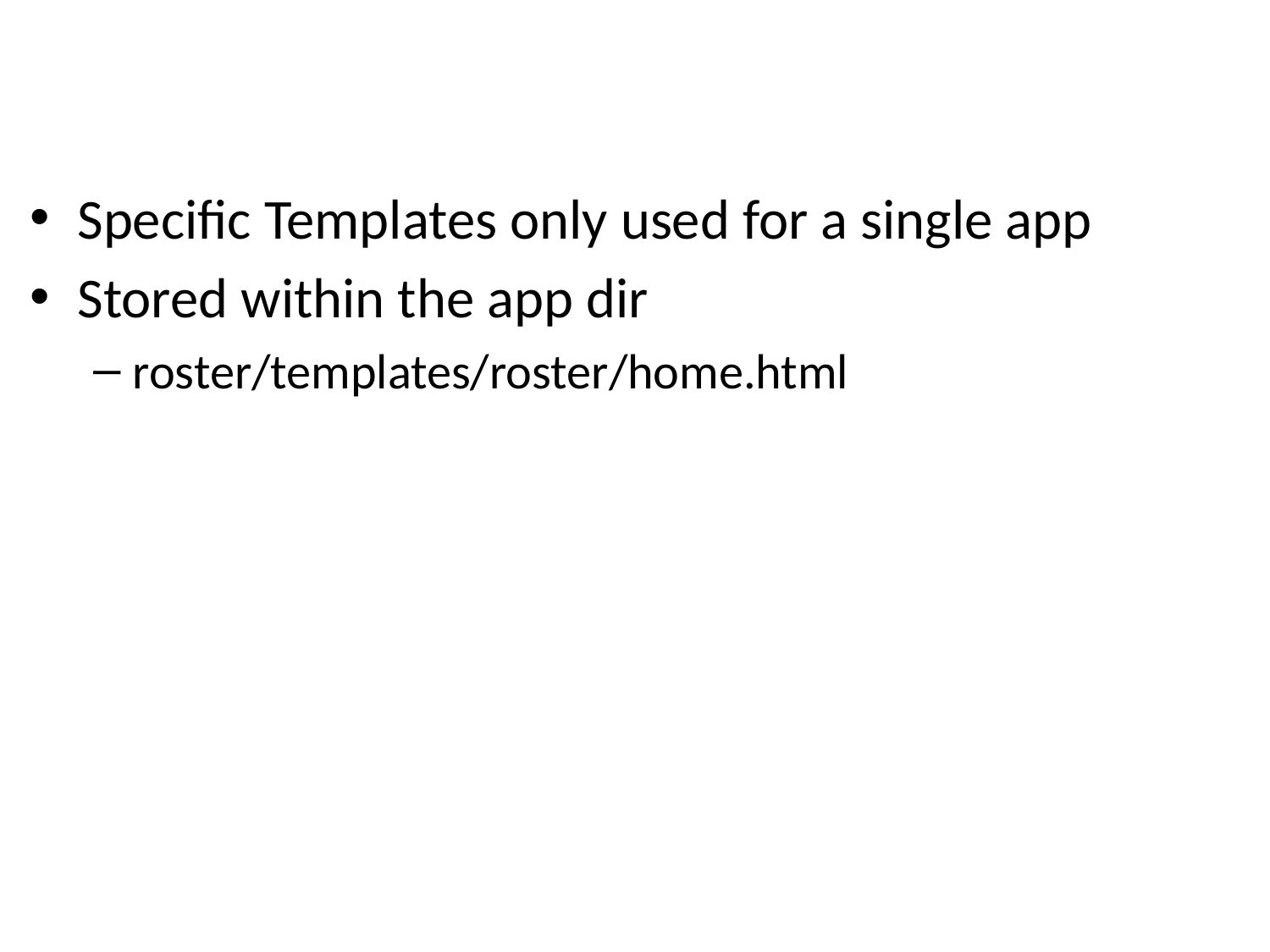

# App Templates
Specific Templates only used for a single app
Stored within the app dir
roster/templates/roster/home.html